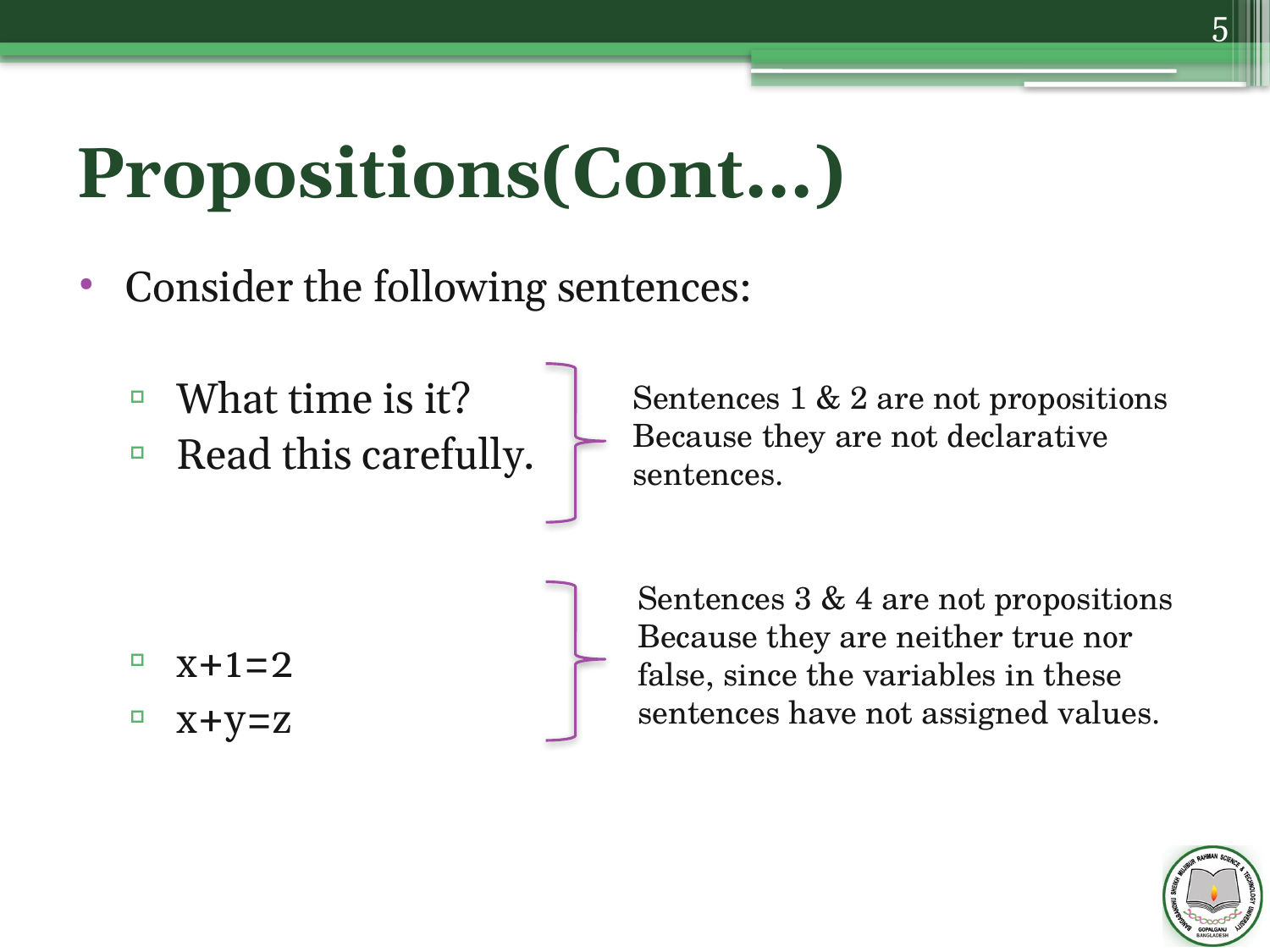

5
# Propositions(Cont...)
Consider the following sentences:

What time is it?
Read this carefully.

x+1=2
x+y=z

Sentences 1 & 2 are not propositions
Because they are not declarative
sentences.
Sentences 3 & 4 are not propositions
Because they are neither true nor false, since the variables in these sentences have not assigned values.